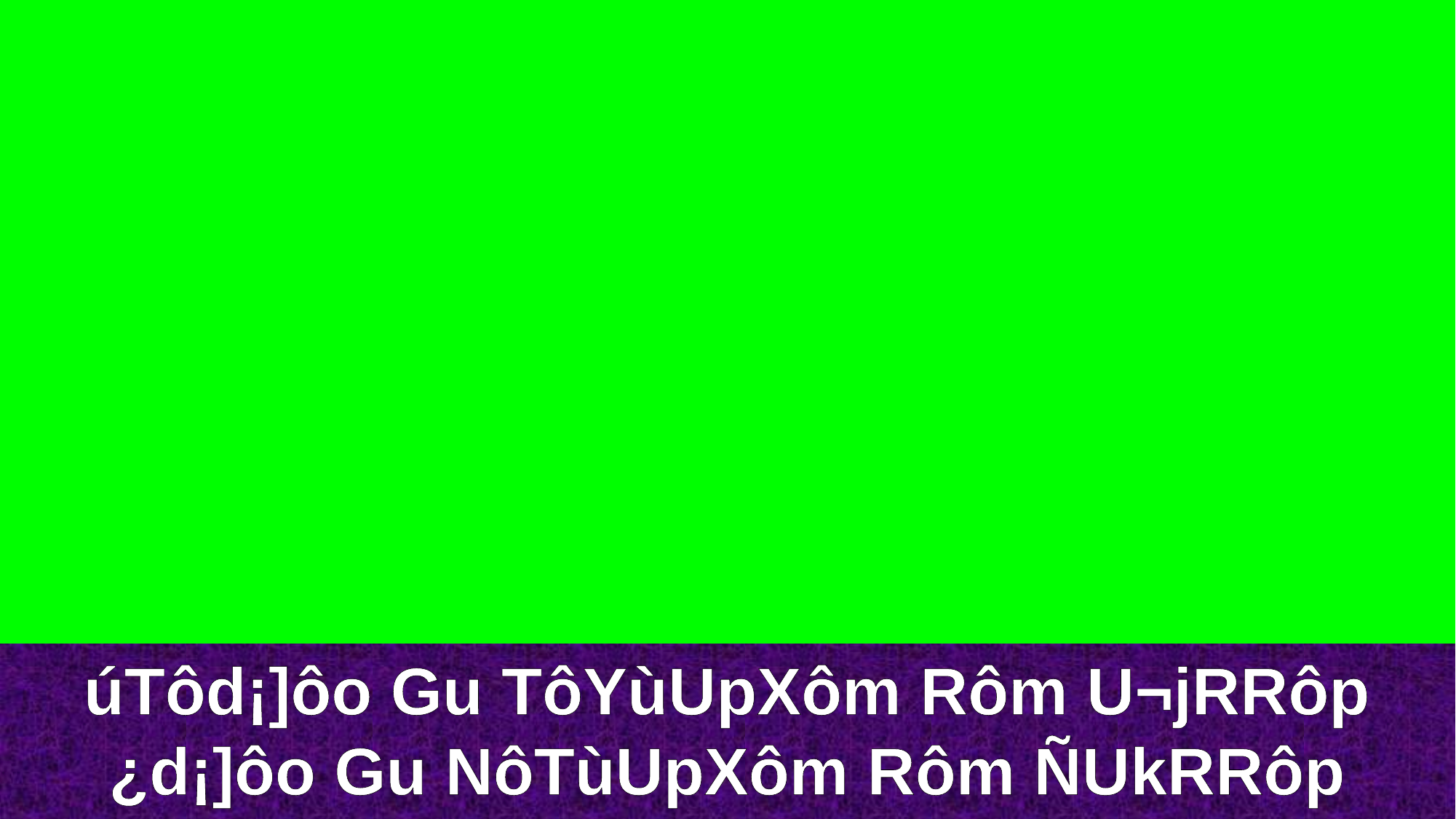

úTôd¡]ôo Gu TôYùUpXôm Rôm U¬jRRôp ¿d¡]ôo Gu NôTùUpXôm Rôm ÑUkRRôp